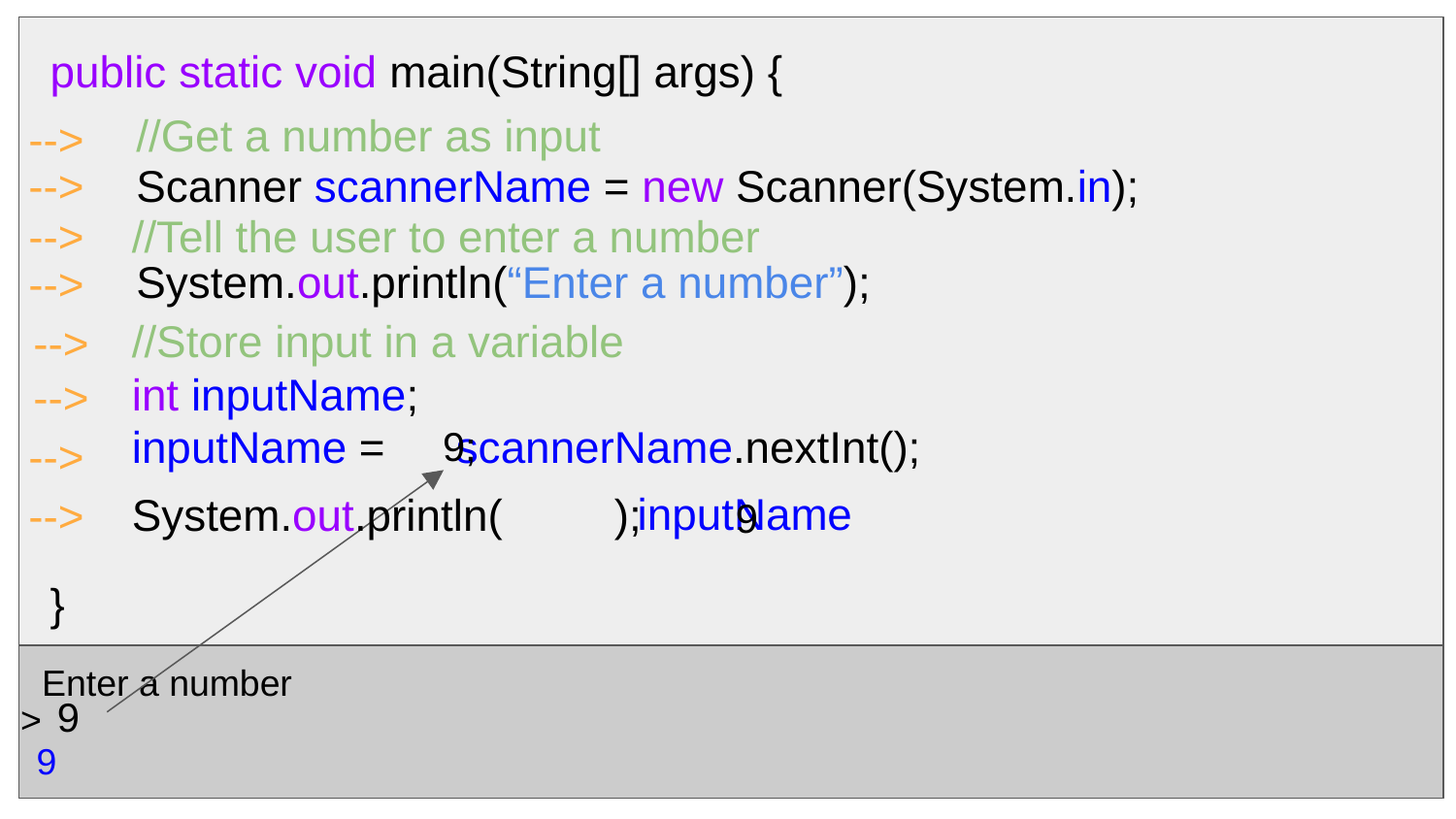

public static void main(String[] args) {

}
//Get a number as input
-->
-->
Scanner scannerName = new Scanner(System.in);
-->
//Tell the user to enter a number
System.out.println(“Enter a number”);
-->
//Store input in a variable
-->
int inputName;
-->
inputName =
scannerName.nextInt();
9;
-->
inputName
System.out.println(         );
-->
9
Enter a number

9
>
9